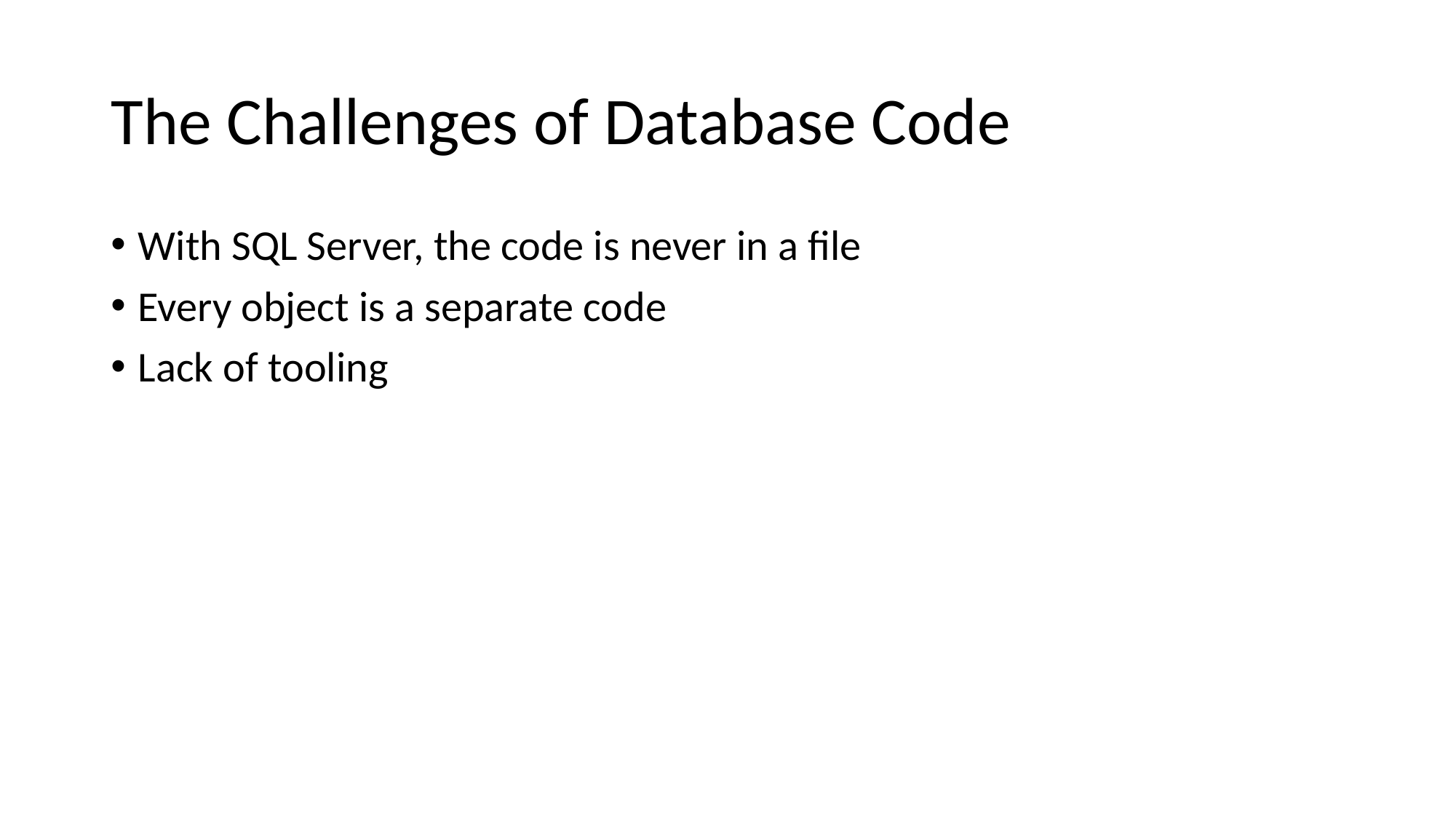

# The Challenges of Database Code
With SQL Server, the code is never in a file
Every object is a separate code
Lack of tooling